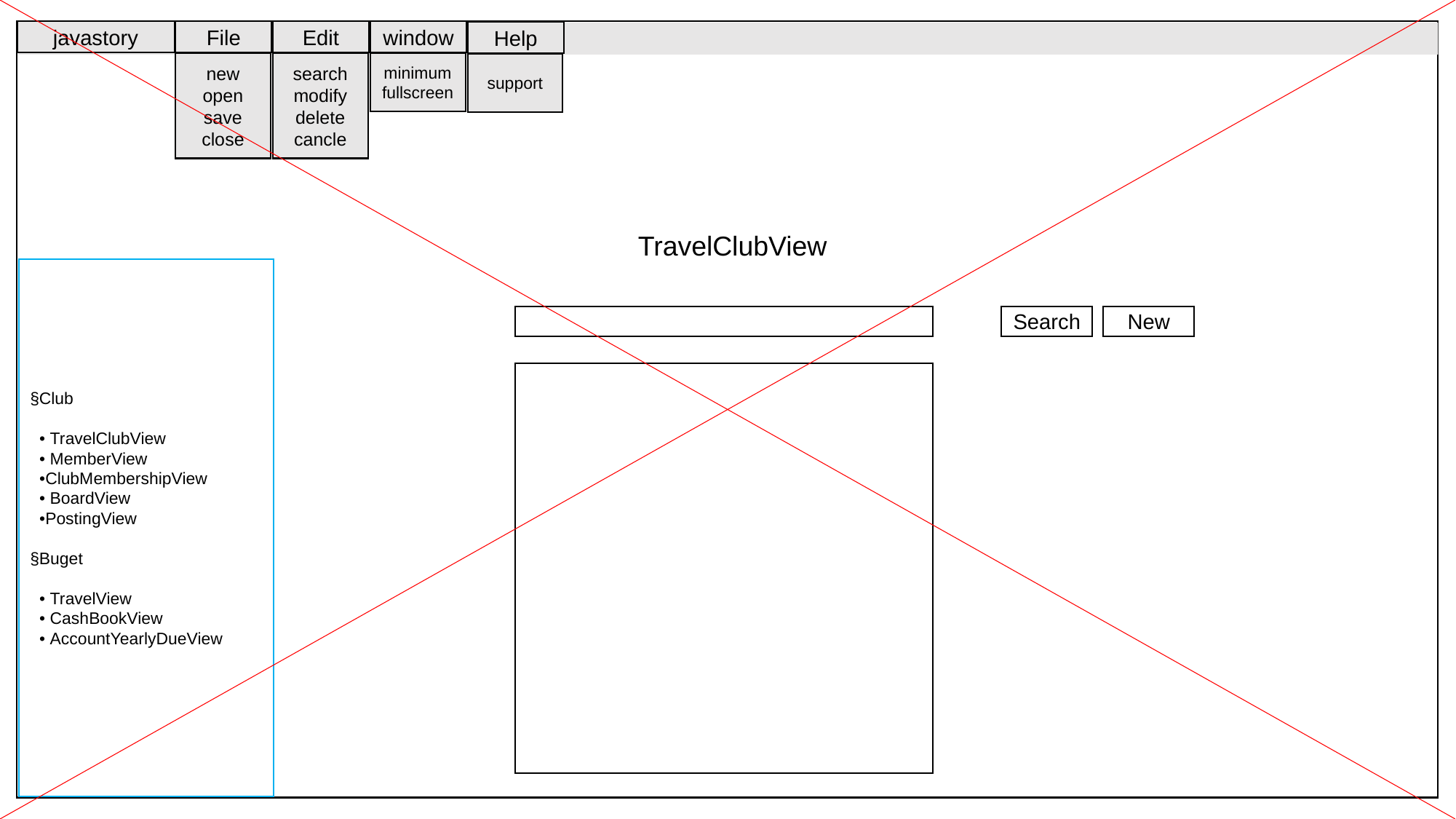

javastory

File
Edit
window
Help

minimum
fullscreen
support
new
open
save
close
search
modify
delete
cancle
TravelClubView
§Club

  • TravelClubView
  • MemberView
  •ClubMembershipView
  • BoardView
  •PostingView

§Buget

  • TravelView
  • CashBookView
  • AccountYearlyDueView

Search
New